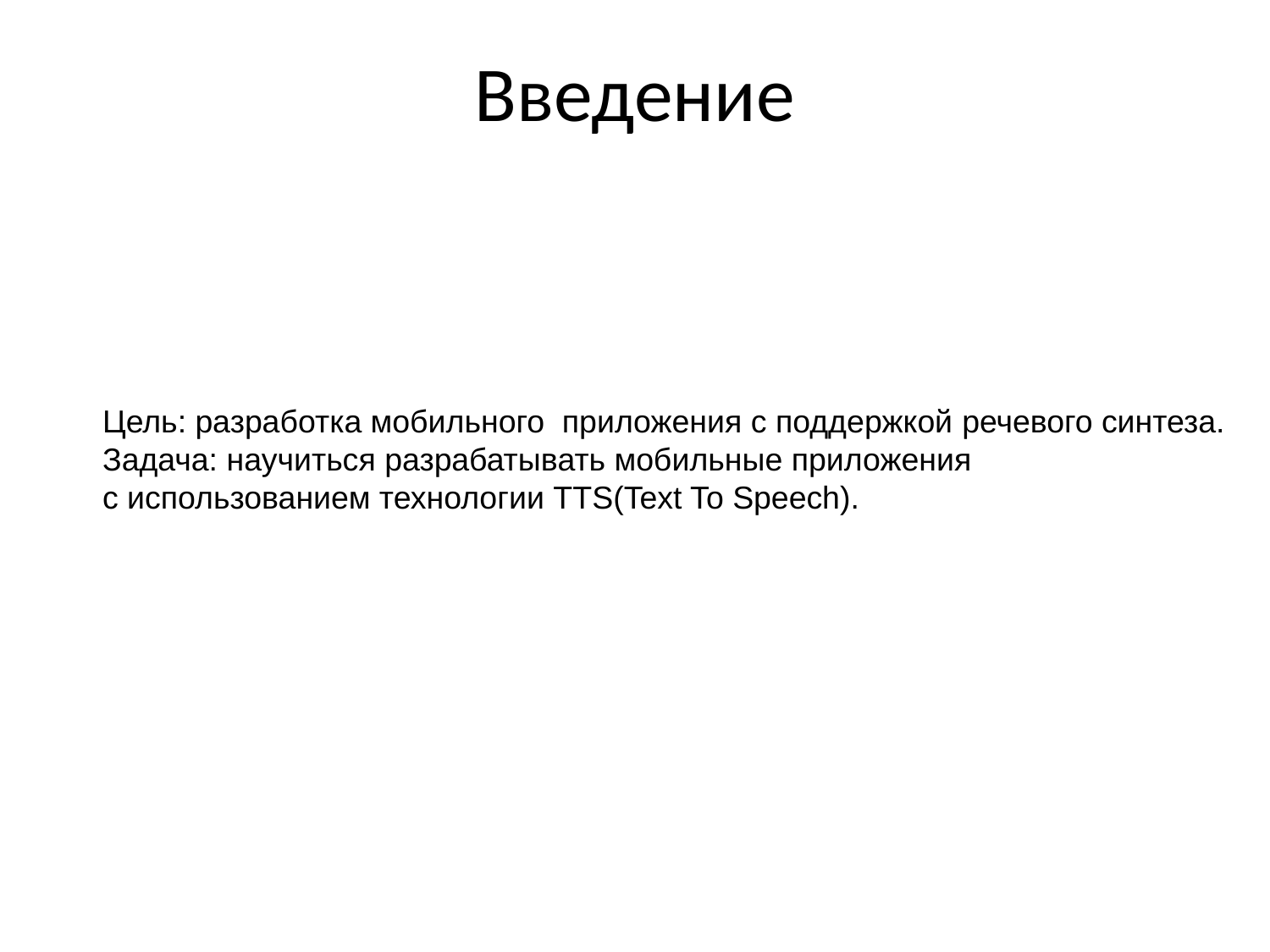

Введение

Цель: разработка мобильного  приложения с поддержкой речевого синтеза.
Задача: научиться разрабатывать мобильные приложения
с использованием технологии TTS(Text To Speech).